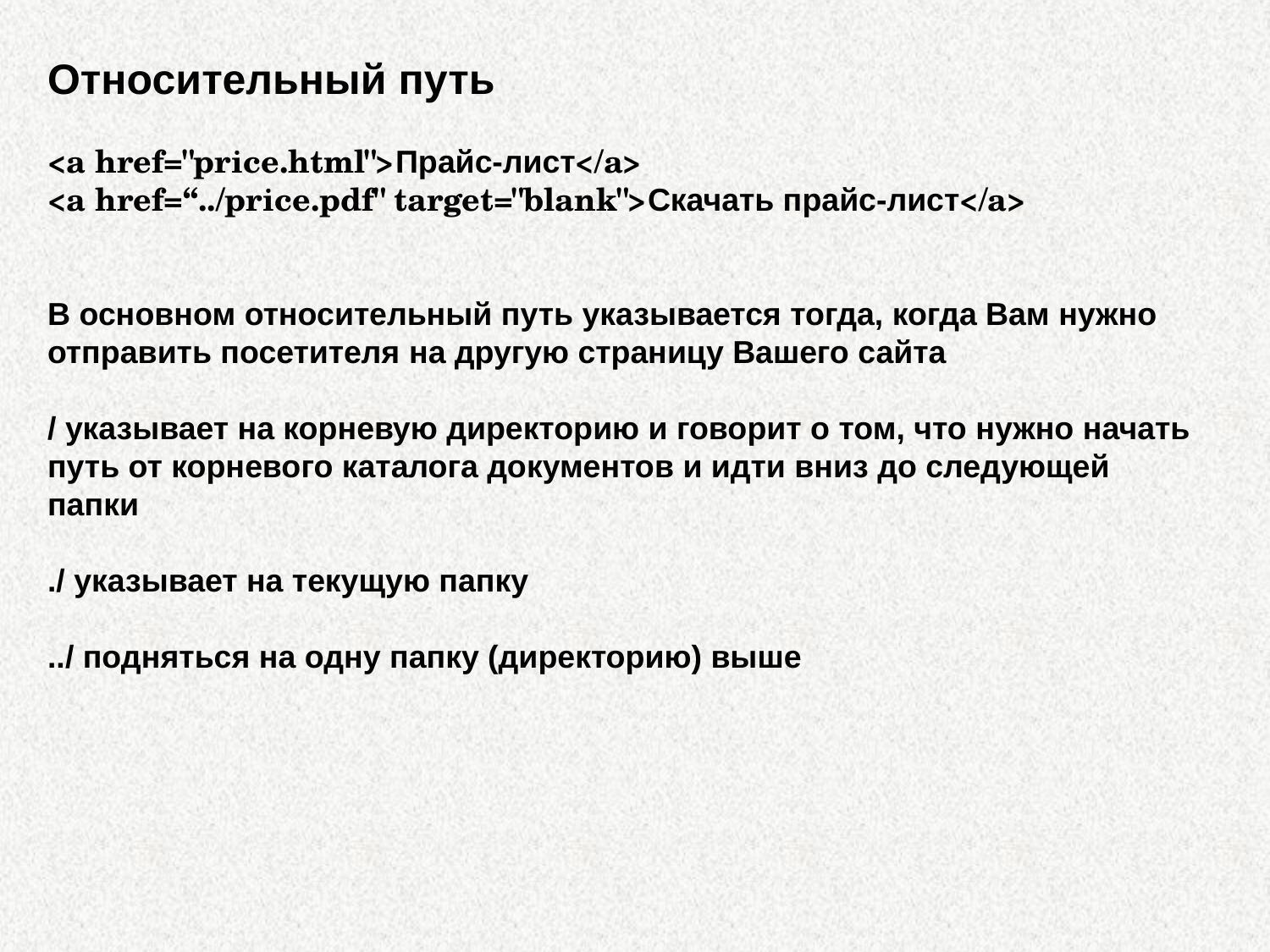

Относительный путь

<a href="price.html">Прайс-лист</a>
<a href=“../price.pdf" target="blank">Скачать прайс-лист</a>

В основном относительный путь указывается тогда, когда Вам нужно отправить посетителя на другую страницу Вашего сайта

/ указывает на корневую директорию и говорит о том, что нужно начать путь от корневого каталога документов и идти вниз до следующей папки
./ указывает на текущую папку
../ подняться на одну папку (директорию) выше